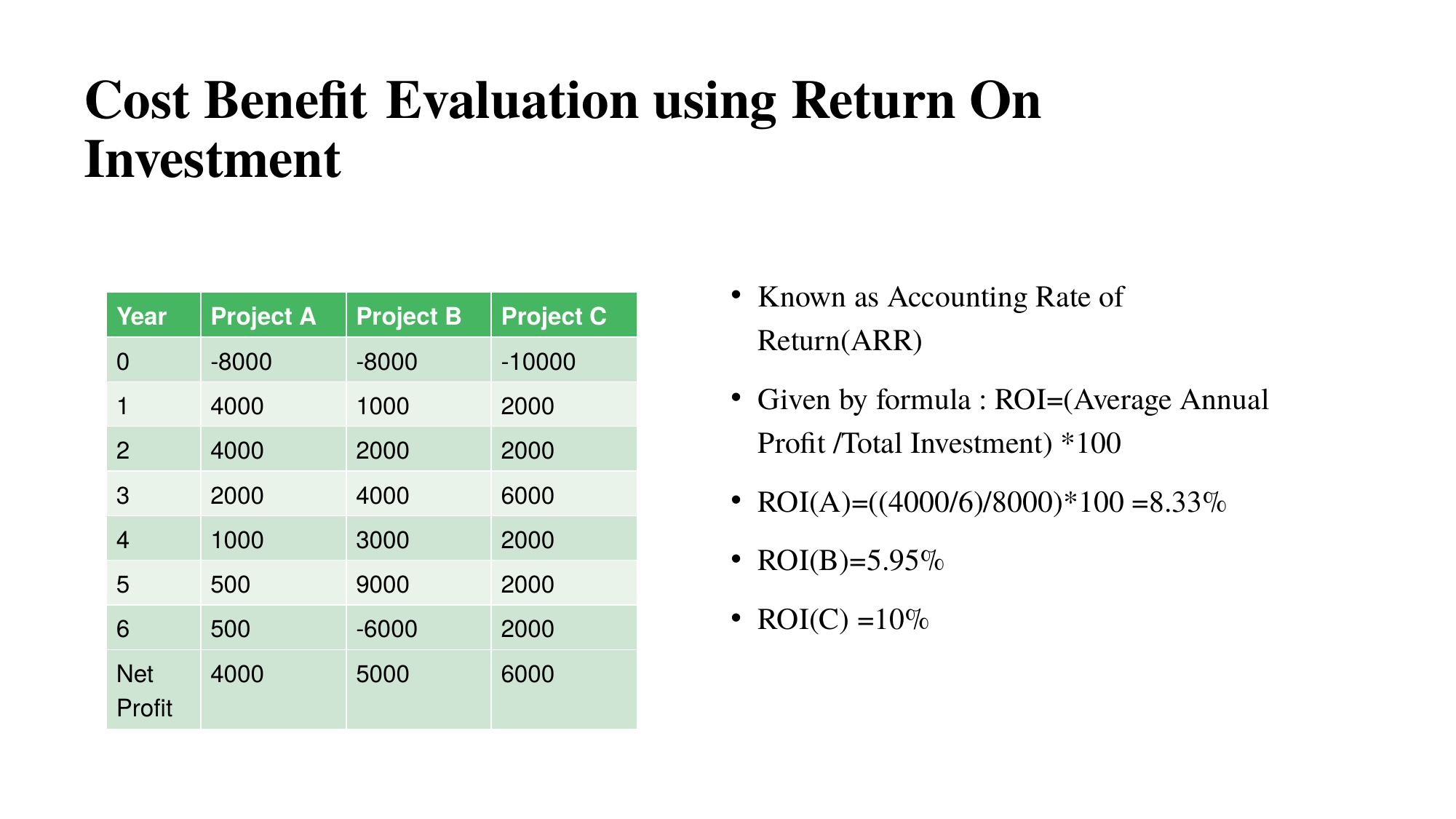

# Cost Benefit Evaluation using Return On Investment
Known as Accounting Rate of Return(ARR)
Given by formula : ROI=(Average Annual Profit /Total Investment) *100
ROI(A)=((4000/6)/8000)*100 =8.33%
ROI(B)=5.95%
ROI(C) =10%

| Year​ | Project A​ | Project B​ | Project C​ |
| --- | --- | --- | --- |
| 0​ | -8000​ | -8000​ | -10000​ |
| 1​ | 4000​ | 1000​ | 2000​ |
| 2​ | 4000​ | 2000​ | 2000​ |
| 3​ | 2000​ | 4000​ | 6000​ |
| 4​ | 1000​ | 3000​ | 2000​ |
| 5​ | 500​ | 9000​ | 2000​ |
| 6​ | 500​ | -6000​ | 2000​ |
| Net Profit | 4000 | 5000 | 6000 |